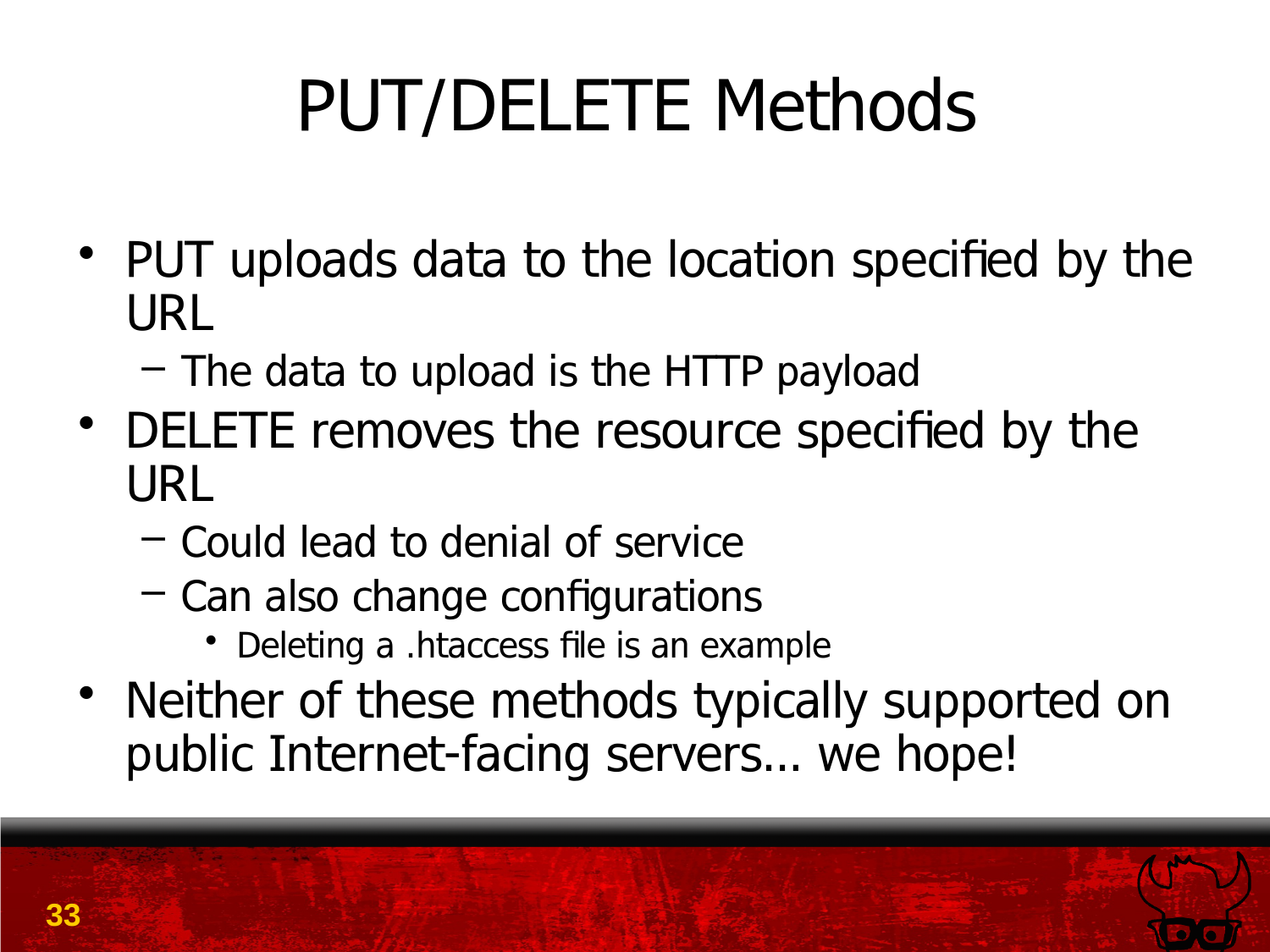

# PUT/DELETE Methods
PUT uploads data to the location specified by the URL
The data to upload is the HTTP payload
DELETE removes the resource specified by the URL
Could lead to denial of service
Can also change configurations
Deleting a .htaccess file is an example
Neither of these methods typically supported on public Internet-facing servers… we hope!